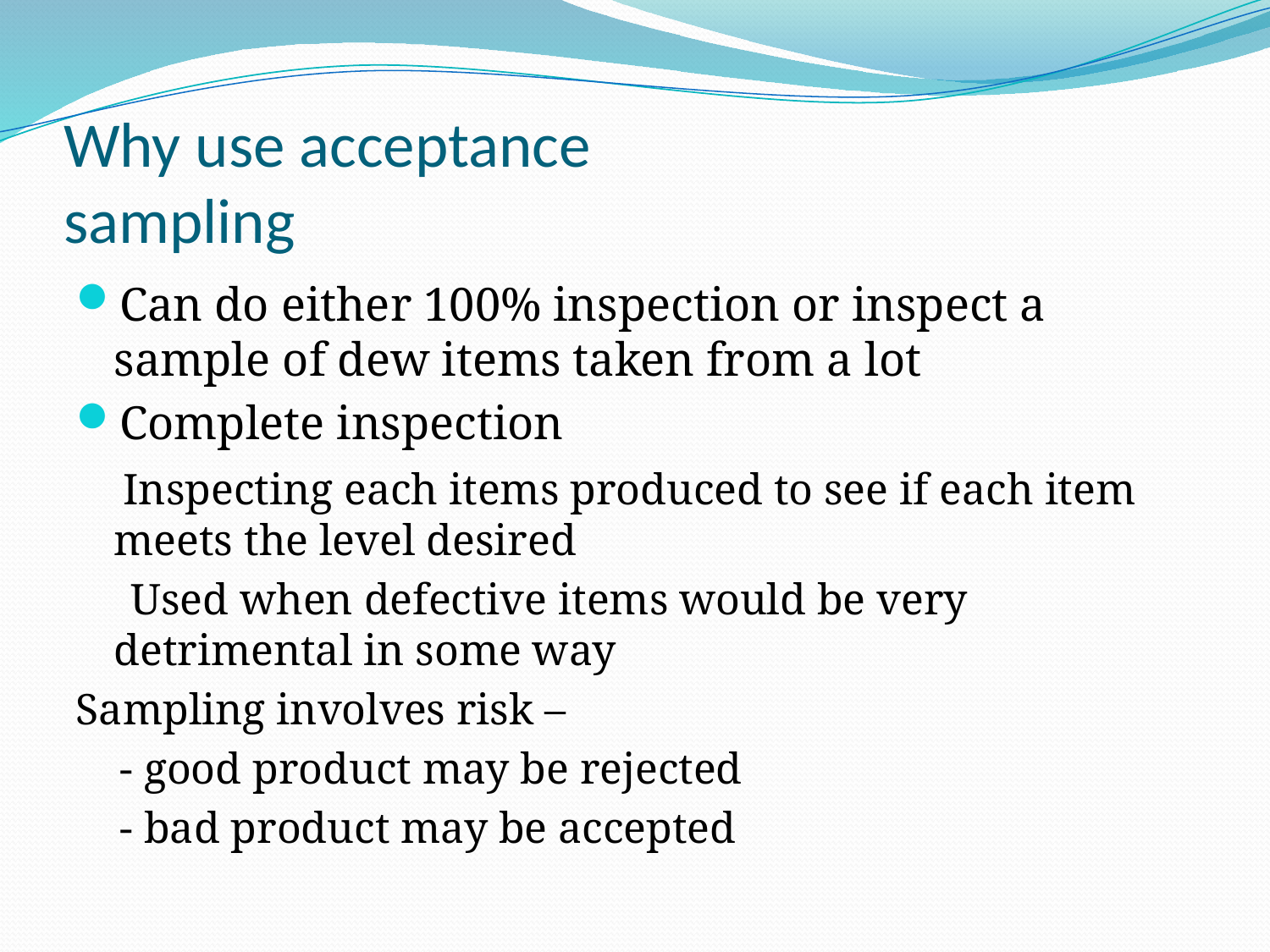

# Why use acceptance sampling
Can do either 100% inspection or inspect a sample of dew items taken from a lot
Complete inspection
    Inspecting each items produced to see if each item meets the level desired
     Used when defective items would be very detrimental in some way
Sampling involves risk –
    - good product may be rejected
    - bad product may be accepted